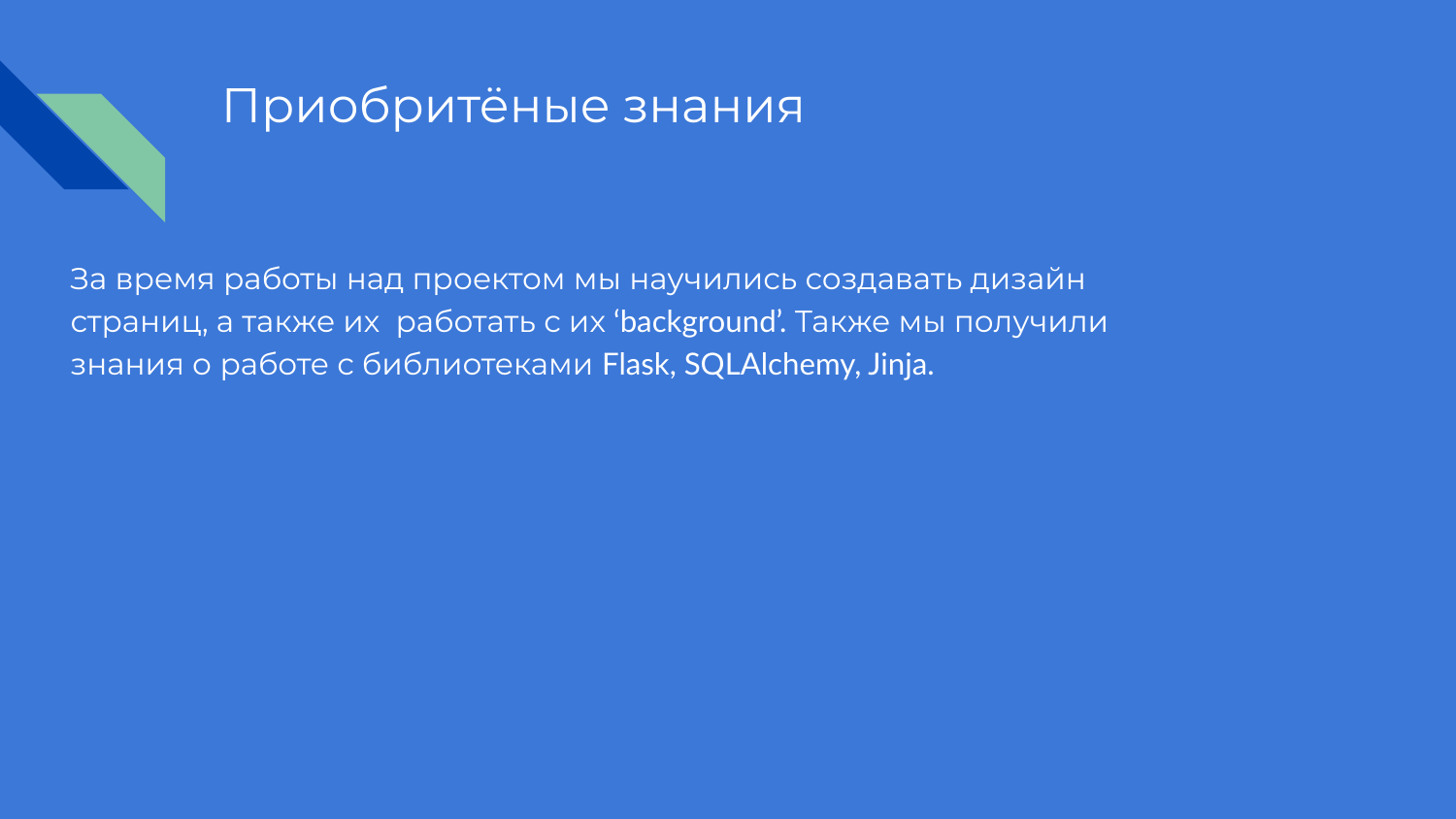

# Приобритёные знания
За время работы над проектом мы научились создавать дизайн страниц, а также их  работать с их ‘background’. Также мы получили знания о работе с библиотеками Flask, SQLAlchemy, Jinja.